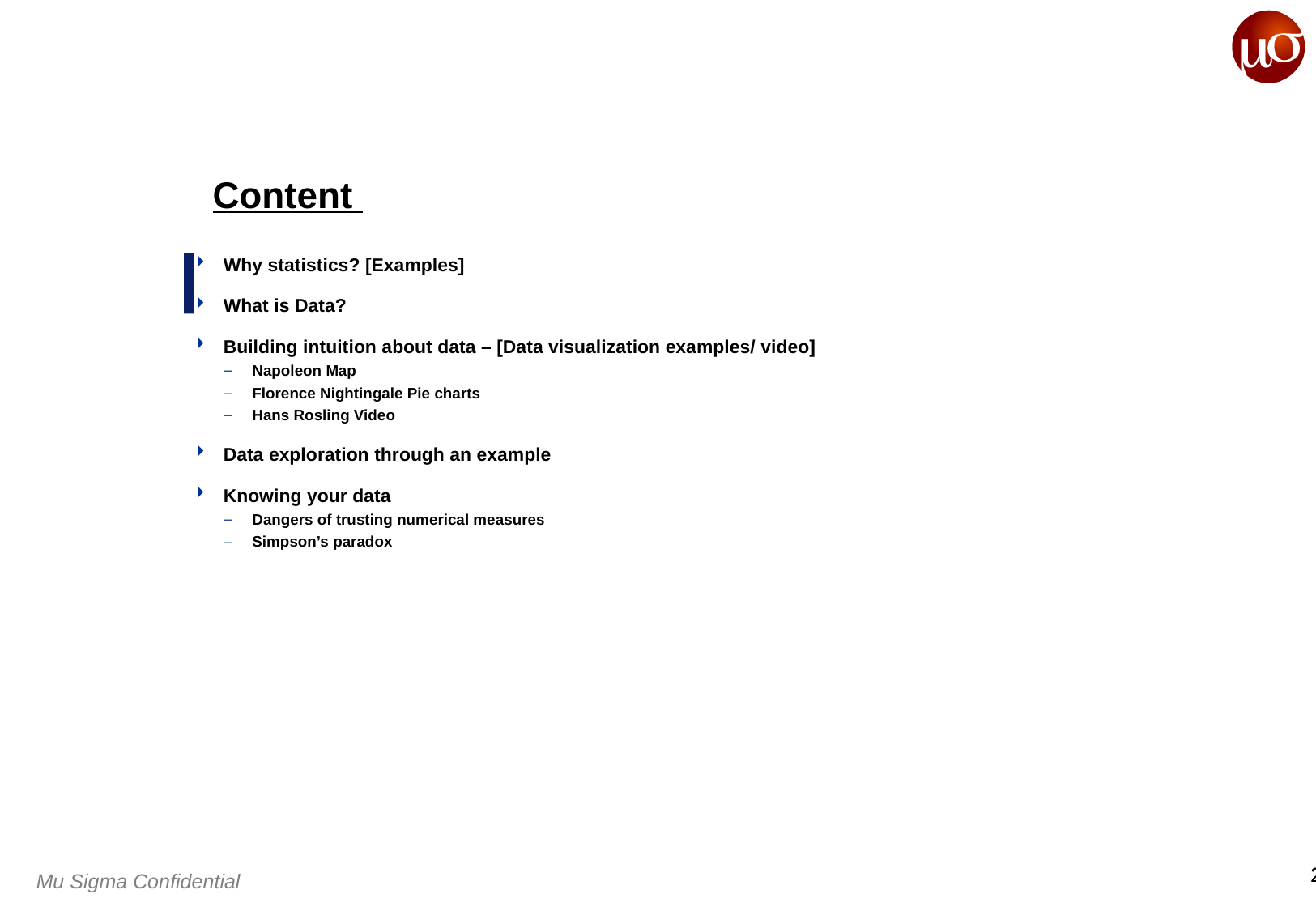

# Content
Why statistics? [Examples]
What is Data?
Building intuition about data – [Data visualization examples/ video]
Napoleon Map
Florence Nightingale Pie charts
Hans Rosling Video
Data exploration through an example
Knowing your data
Dangers of trusting numerical measures
Simpson’s paradox